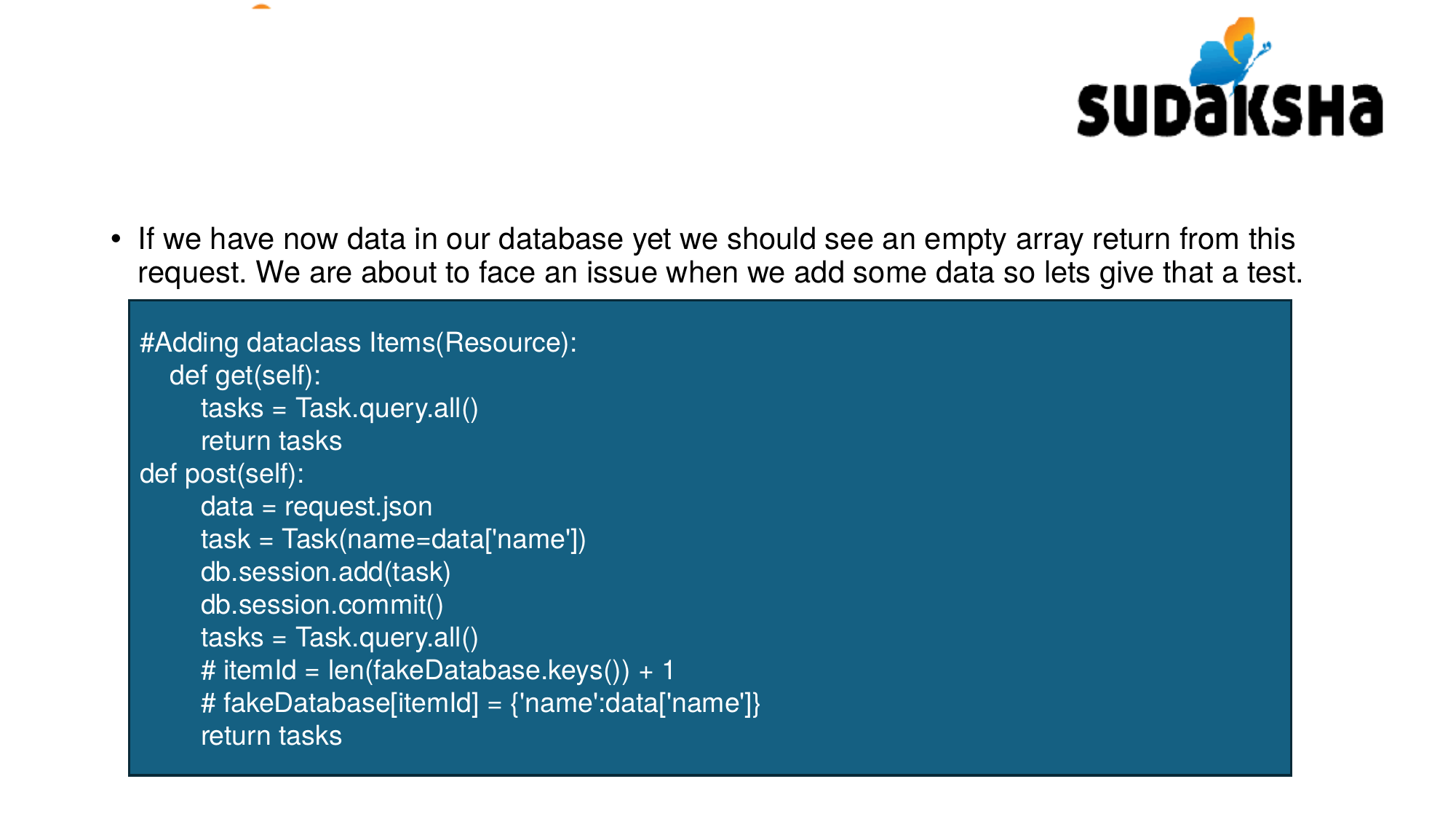

If we have now data in our database yet we should see an empty array return from this request. We are about to face an issue when we add some data so lets give that a test.
#Adding dataclass Items(Resource):
    def get(self):
        tasks = Task.query.all()
        return tasks
def post(self):
        data = request.json
        task = Task(name=data['name'])
        db.session.add(task)
        db.session.commit()
        tasks = Task.query.all()
        # itemId = len(fakeDatabase.keys()) + 1
        # fakeDatabase[itemId] = {'name':data['name']}
        return tasks